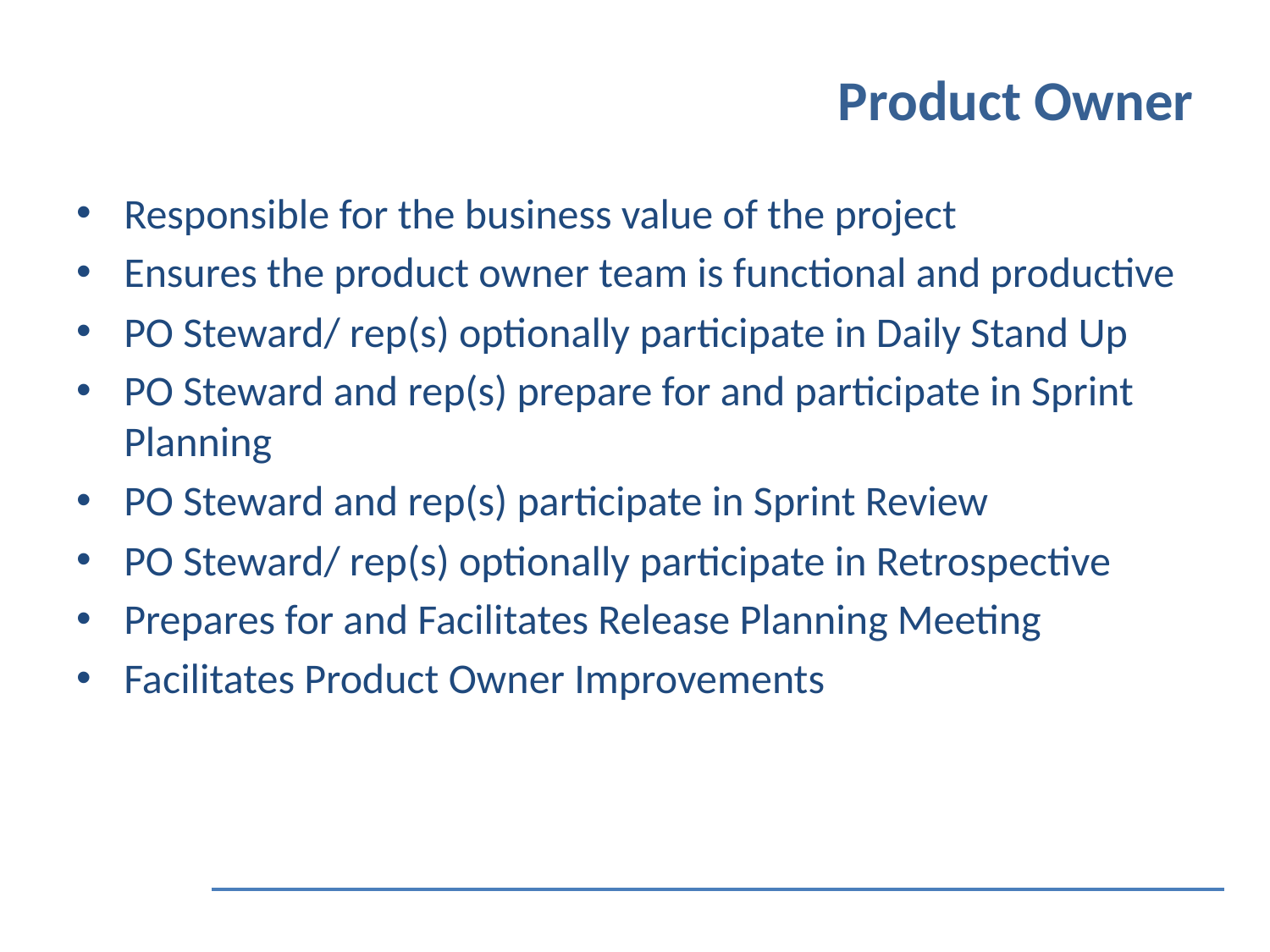

# Product Owner
Responsible for the business value of the project
Ensures the product owner team is functional and productive
PO Steward/ rep(s) optionally participate in Daily Stand Up
PO Steward and rep(s) prepare for and participate in Sprint Planning
PO Steward and rep(s) participate in Sprint Review
PO Steward/ rep(s) optionally participate in Retrospective
Prepares for and Facilitates Release Planning Meeting
Facilitates Product Owner Improvements